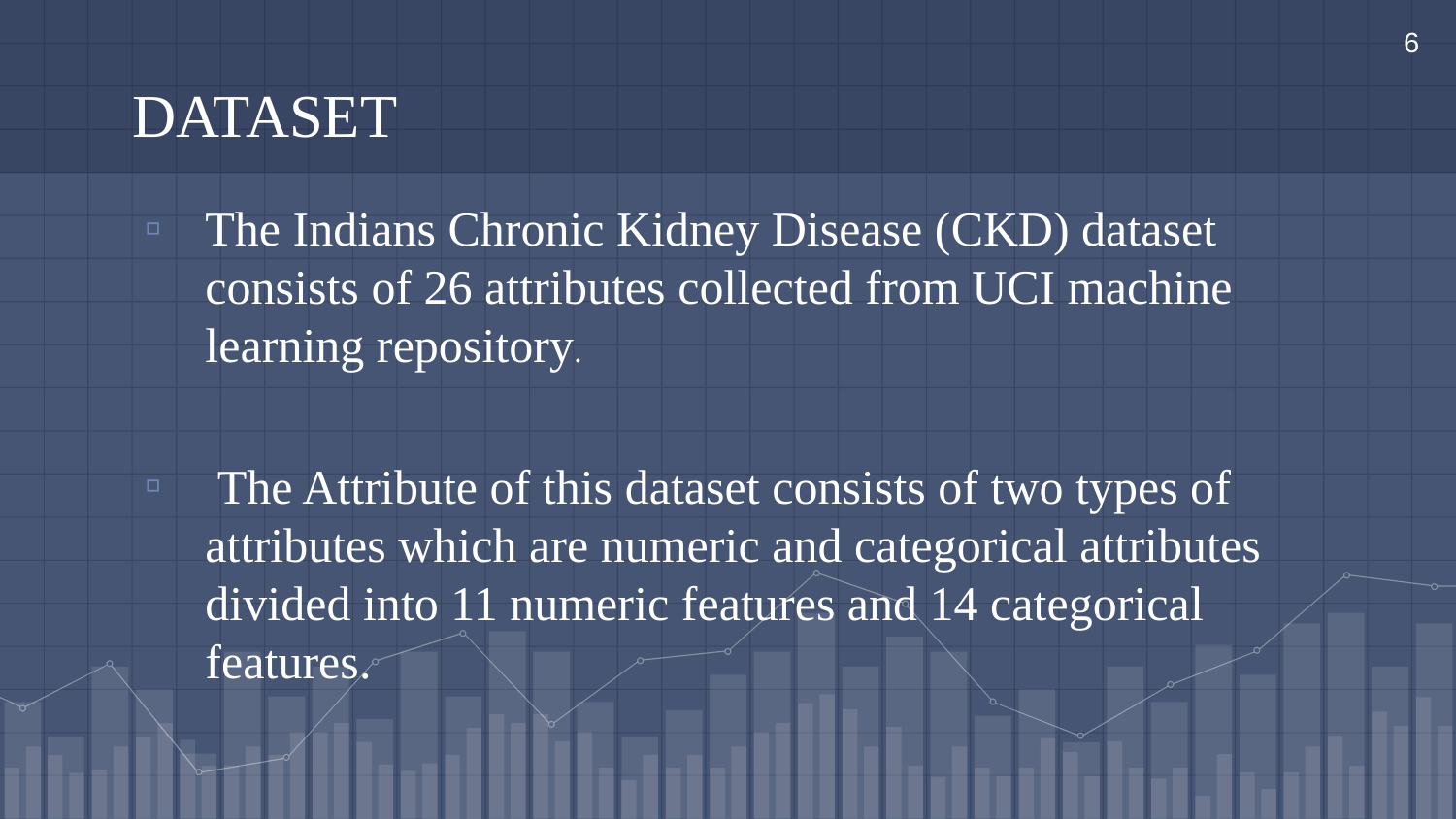

6
# DATASET
The Indians Chronic Kidney Disease (CKD) dataset consists of 26 attributes collected from UCI machine learning repository.

 The Attribute of this dataset consists of two types of attributes which are numeric and categorical attributes divided into 11 numeric features and 14 categorical features.